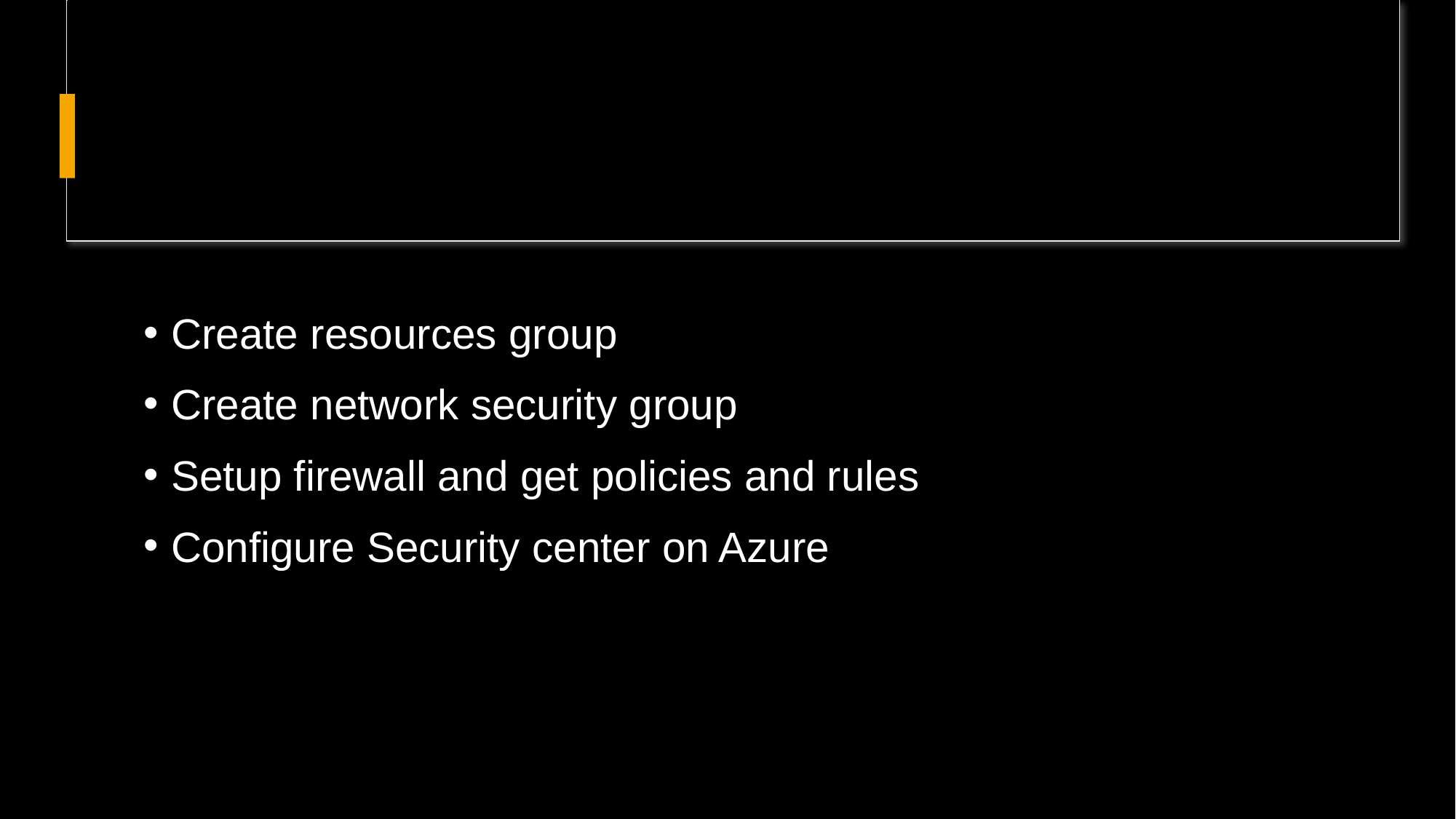

# Week 1: Security Configuration
Create resources group
Create network security group
Setup firewall and get policies and rules
Configure Security center on Azure